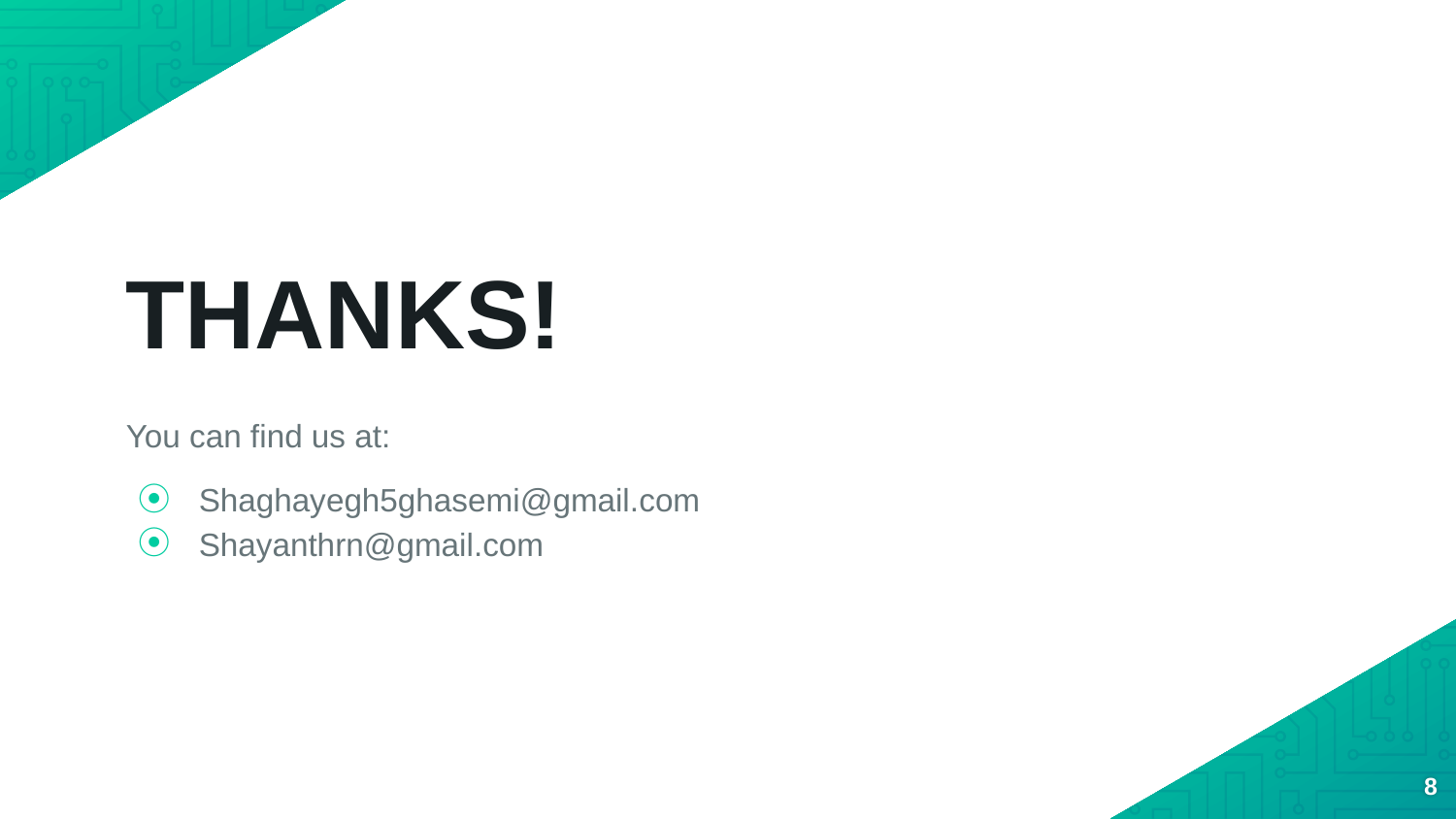

THANKS!
You can find us at:
Shaghayegh5ghasemi@gmail.com
Shayanthrn@gmail.com
8